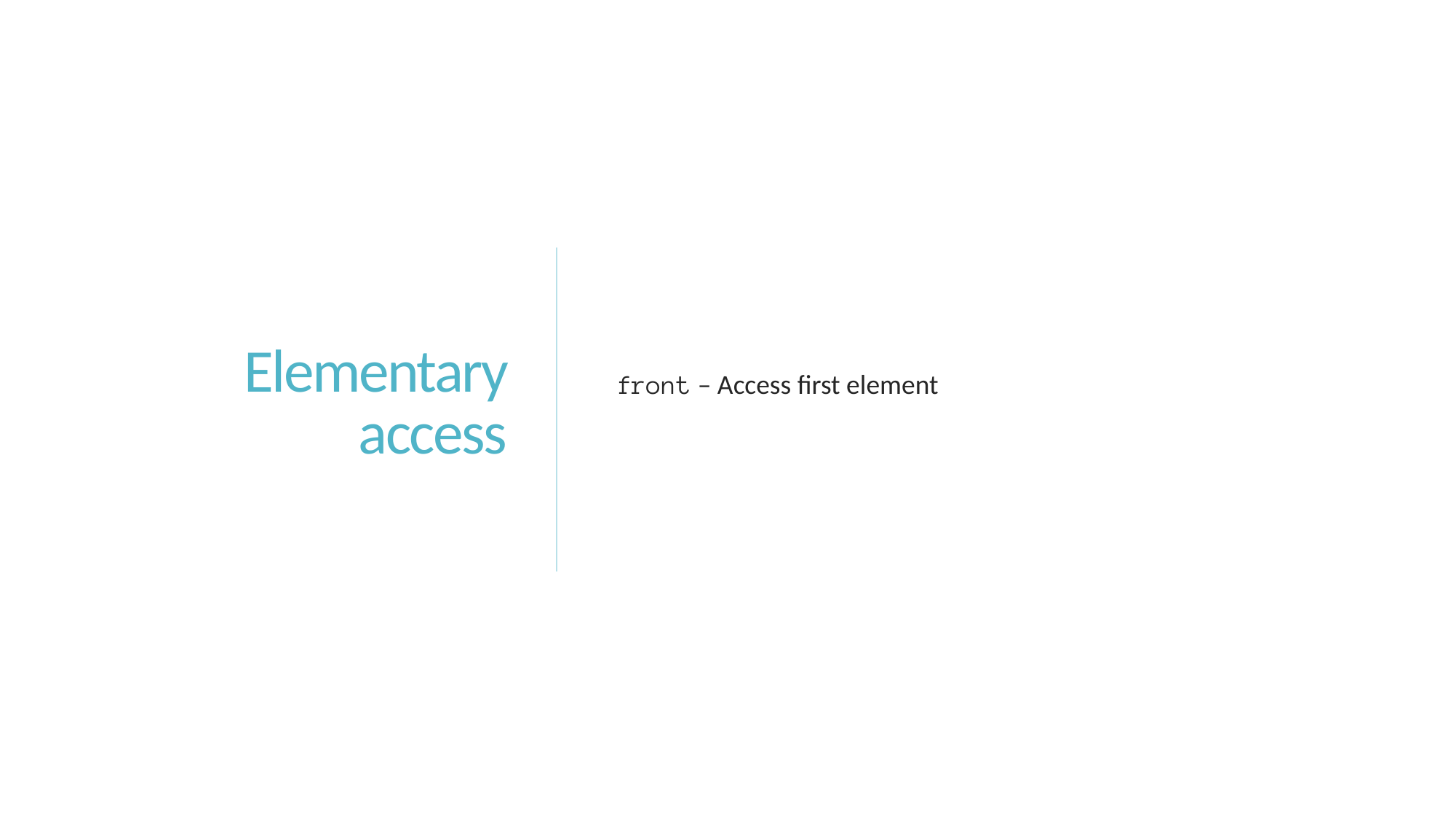

# Elementary access
front – Access first element